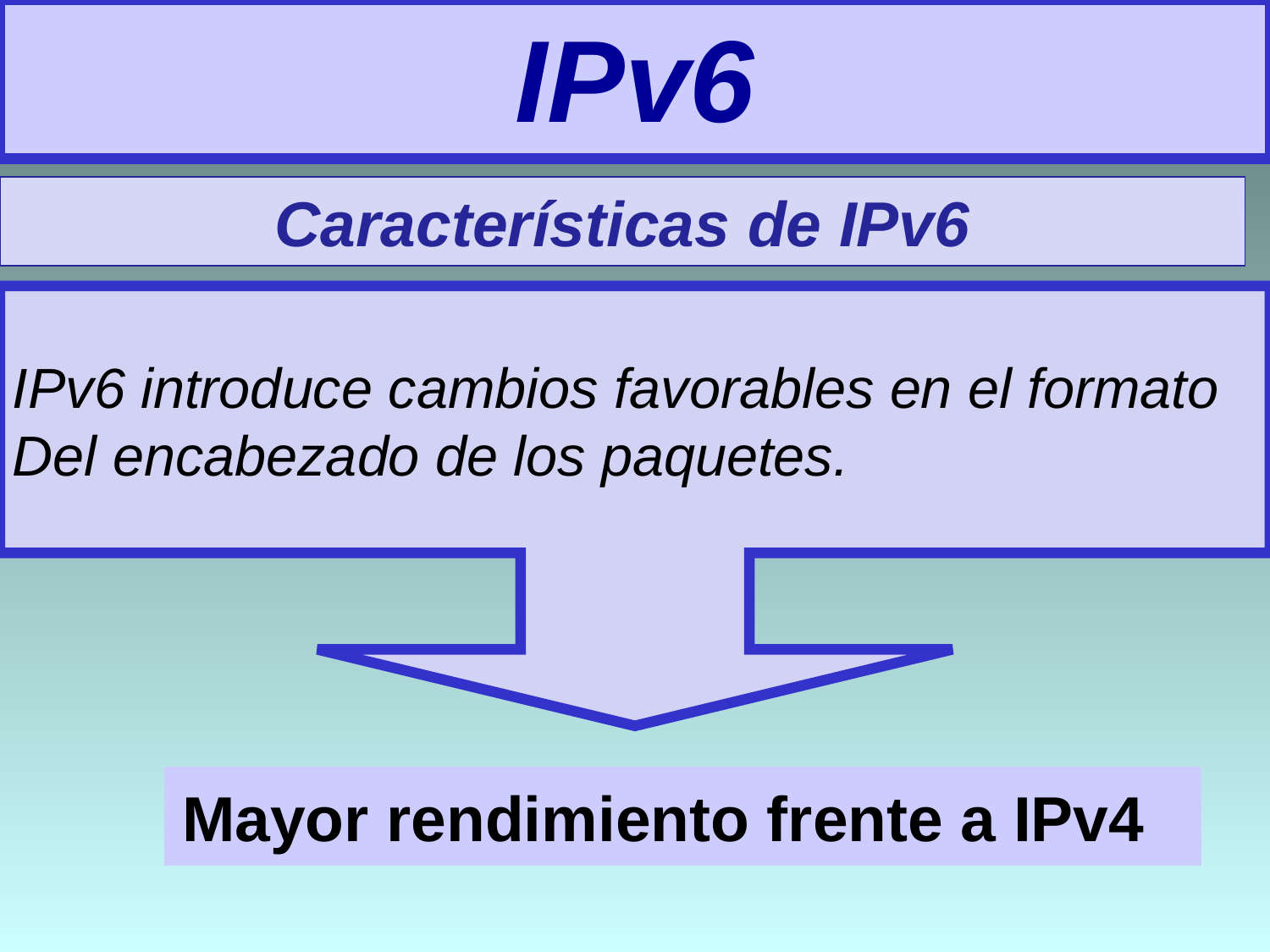

# IPv6
Características de IPv6
IPv6 introduce cambios favorables en el formato
Del encabezado de los paquetes.
Mayor rendimiento frente a IPv4